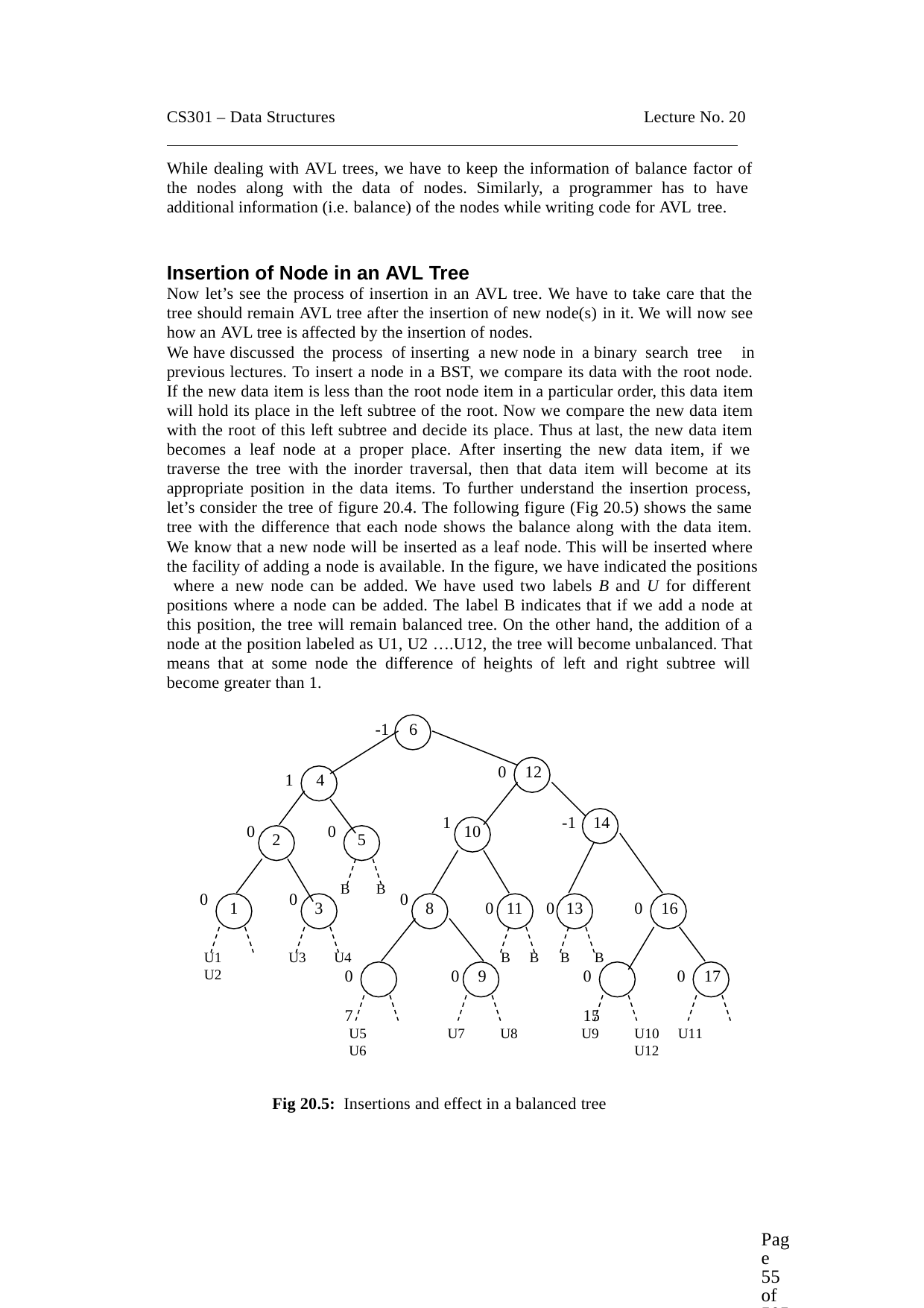

CS301 – Data Structures	Lecture No. 20

While dealing with AVL trees, we have to keep the information of balance factor of  the nodes along with the data of nodes. Similarly, a programmer has to have  additional information (i.e. balance) of the nodes while writing code for AVL tree.

Insertion of Node in an AVL Tree
Now let’s see the process of insertion in an AVL tree. We have to take care that the  tree should remain AVL tree after the insertion of new node(s) in it. We will now see  how an AVL tree is affected by the insertion of nodes.
We have discussed  the  process  of inserting  a new node in  a binary  search  tree    in
previous lectures. To insert a node in a BST, we compare its data with the root node.  If the new data item is less than the root node item in a particular order, this data item  will hold its place in the left subtree of the root. Now we compare the new data item  with the root of this left subtree and decide its place. Thus at last, the new data item  becomes a leaf node at a proper place. After inserting the new data item, if we  traverse the tree with the inorder traversal, then that data item will become at its  appropriate position in the data items. To further understand the insertion process,  let’s consider the tree of figure 20.4. The following figure (Fig 20.5) shows the same  tree with the difference that each node shows the balance along with the data item.  We know that a new node will be inserted as a leaf node. This will be inserted where  the facility of adding a node is available. In the figure, we have indicated the positions  where a new node can be added. We have used two labels B and U for different  positions where a node can be added. The label B indicates that if we add a node at  this position, the tree will remain balanced tree. On the other hand, the addition of a  node at the position labeled as U1, U2 ….U12, the tree will become unbalanced. That  means that at some node the difference of heights of left and right subtree will  become greater than 1.

-1	6

0	12

1	4

1
-1	14

0
0
10

2
5

B	B
0
0
0

1
3
8
0  11	0  13
0	16

U1	U2
U3
U4
0	7
B	B	B	B
0	15

0	9
0	17

U5	U6
U7
U8
U9
U10	U11	U12
Fig 20.5:  Insertions and effect in a balanced tree
Page 55 of 505